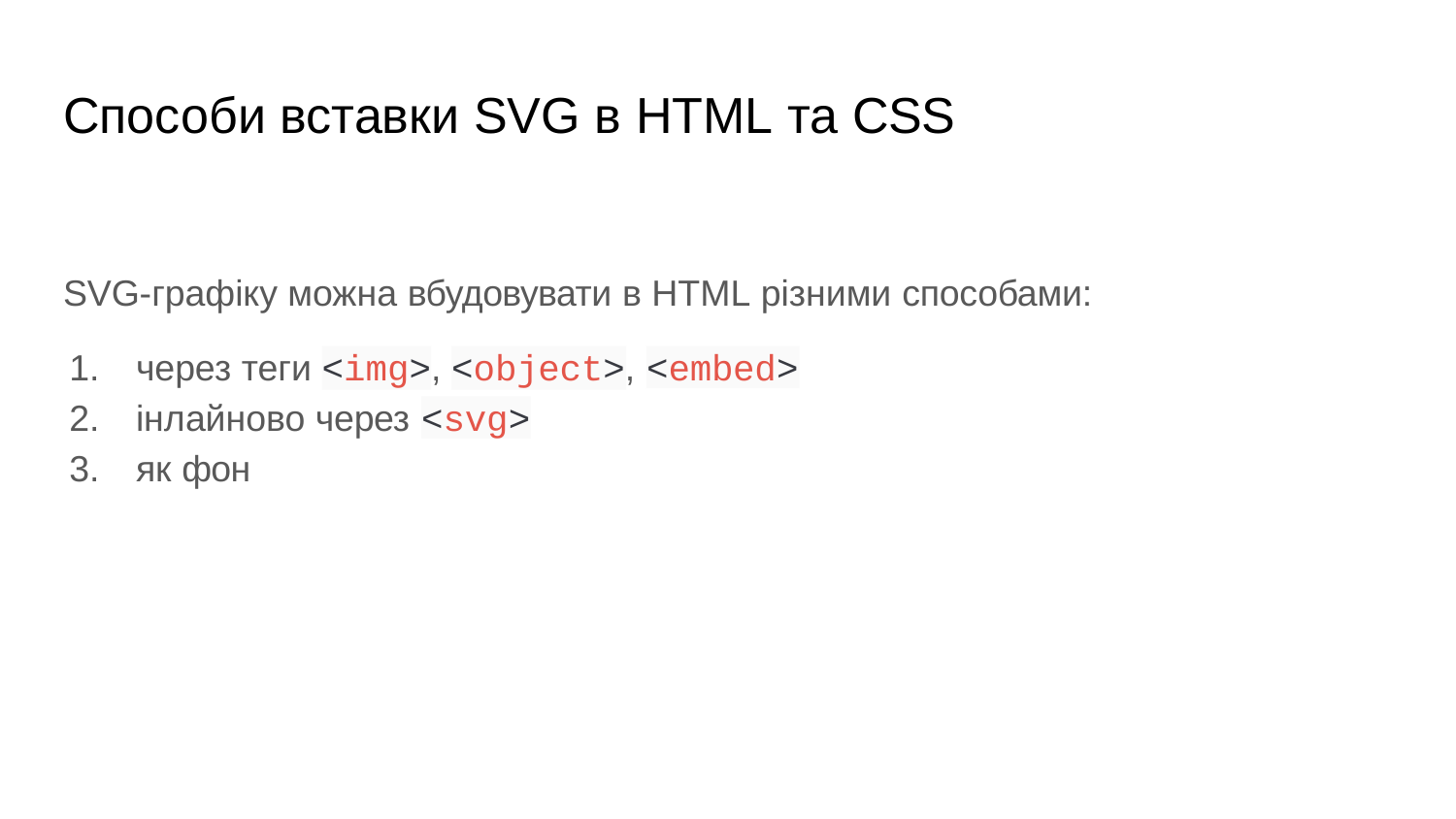

# Способи вставки SVG в HTML та CSS
SVG-графіку можна вбудовувати в HTML різними способами:
через теги <img>, <object>,
інлайново через
як фон

<embed>
<svg>